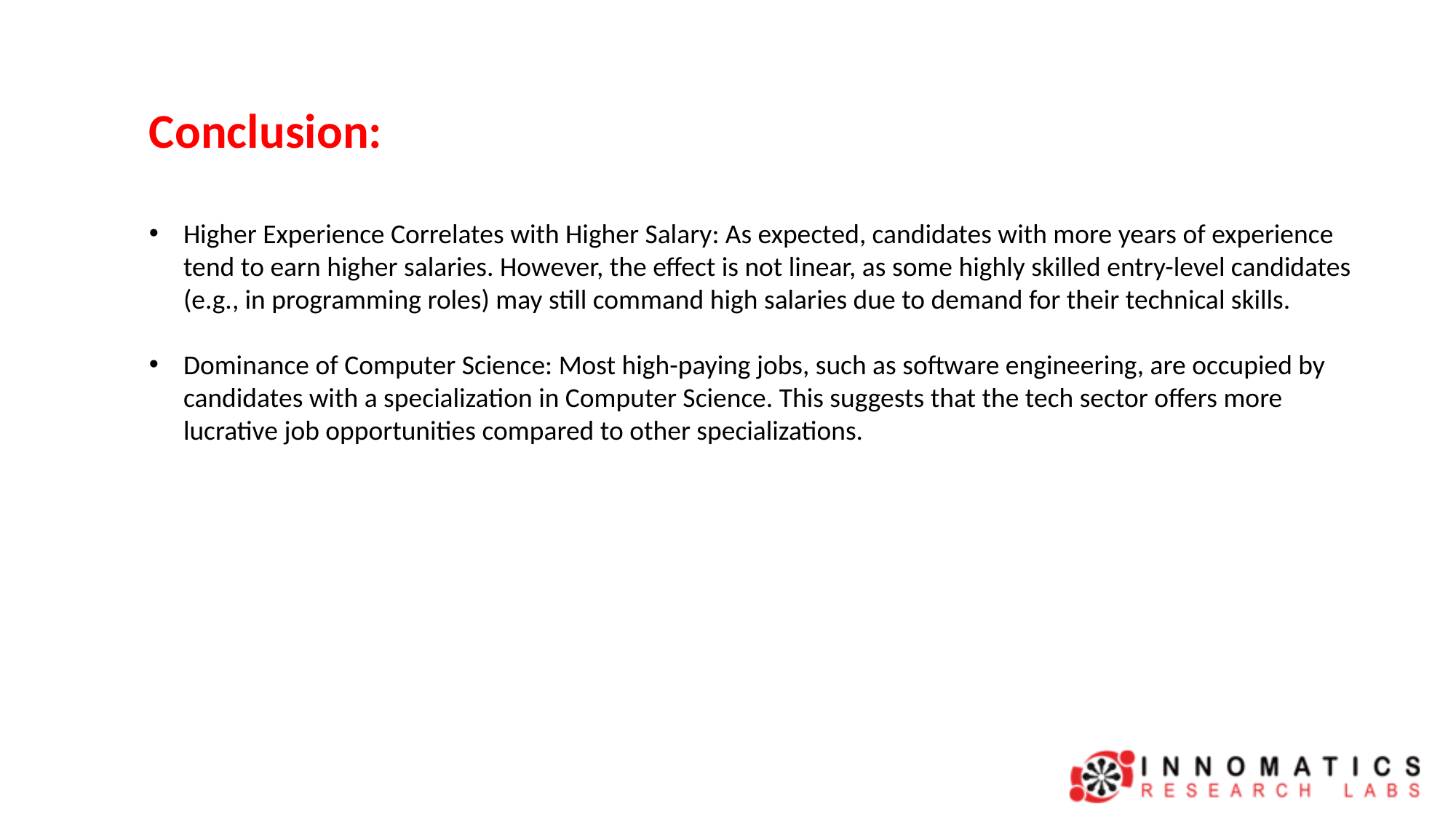

Conclusion:

Higher Experience Correlates with Higher Salary: As expected, candidates with more years of experience tend to earn higher salaries. However, the effect is not linear, as some highly skilled entry-level candidates (e.g., in programming roles) may still command high salaries due to demand for their technical skills.

Dominance of Computer Science: Most high-paying jobs, such as software engineering, are occupied by candidates with a specialization in Computer Science. This suggests that the tech sector offers more lucrative job opportunities compared to other specializations.